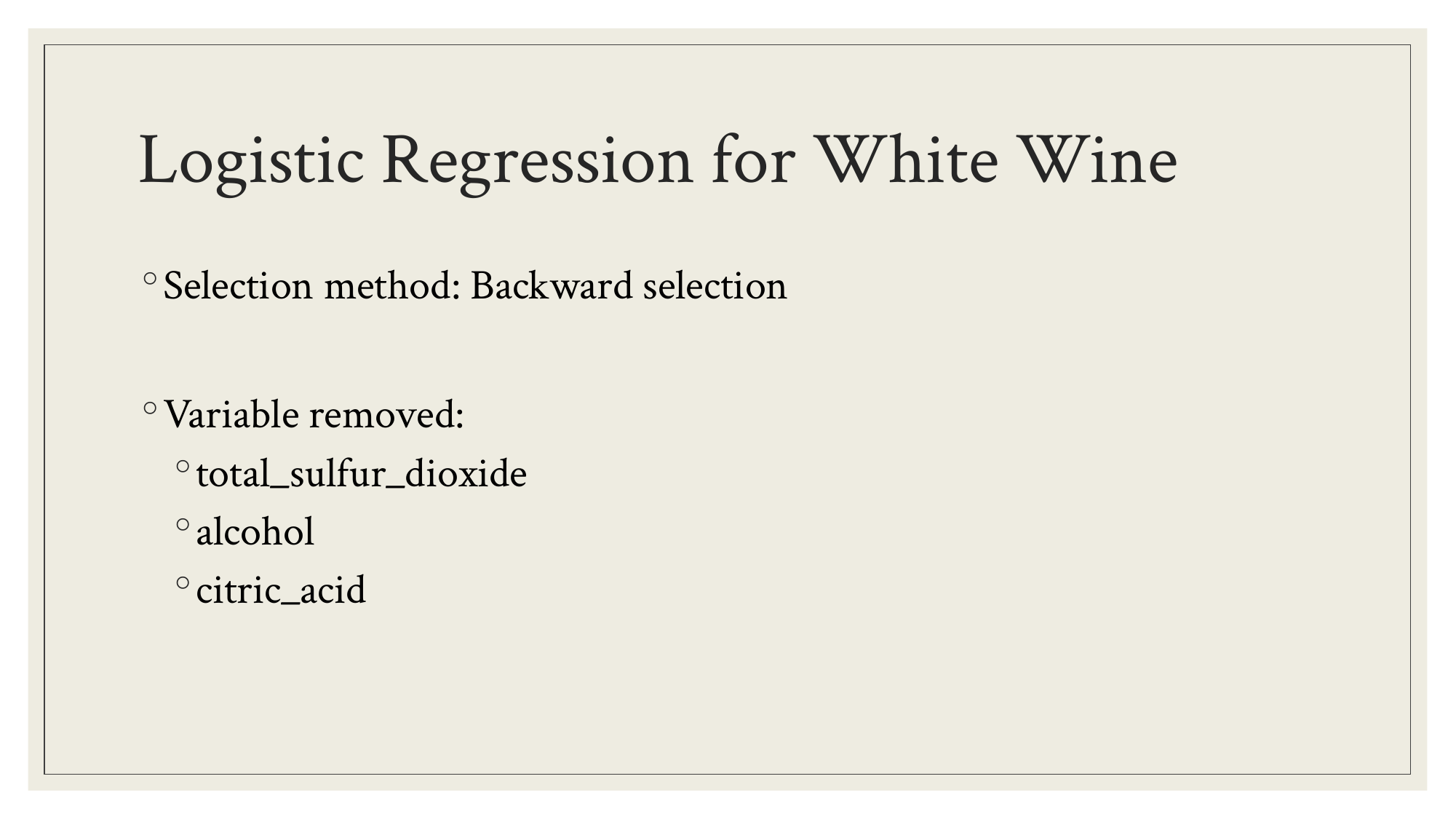

# Logistic Regression for White Wine
Selection method: Backward selection

Variable removed:
total_sulfur_dioxide
alcohol
citric_acid